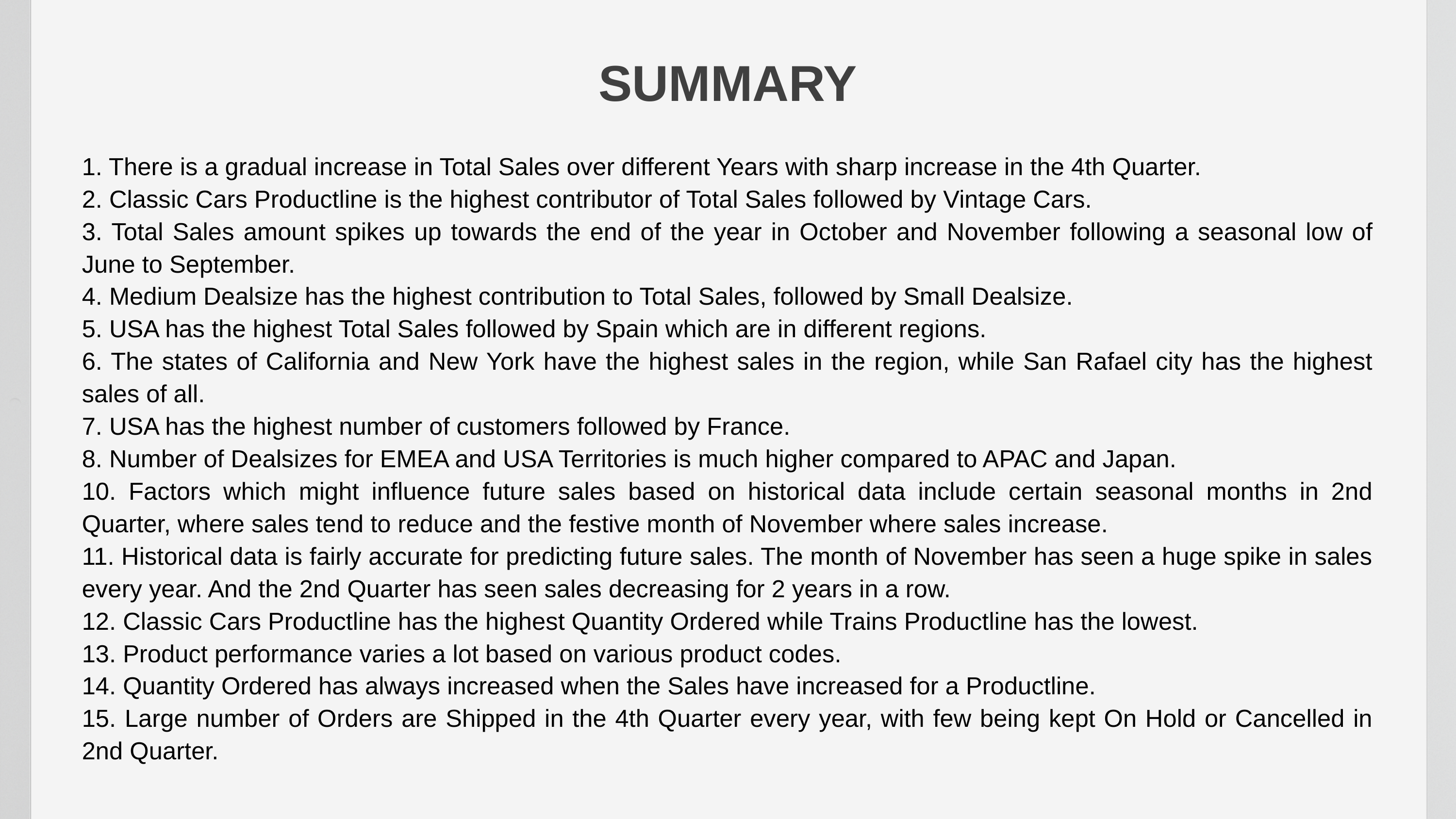

SUMMARY
1. There is a gradual increase in Total Sales over different Years with sharp increase in the 4th Quarter.
2. Classic Cars Productline is the highest contributor of Total Sales followed by Vintage Cars.
3. Total Sales amount spikes up towards the end of the year in October and November following a seasonal low of June to September.
4. Medium Dealsize has the highest contribution to Total Sales, followed by Small Dealsize.
5. USA has the highest Total Sales followed by Spain which are in different regions.
6. The states of California and New York have the highest sales in the region, while San Rafael city has the highest sales of all.
7. USA has the highest number of customers followed by France.
8. Number of Dealsizes for EMEA and USA Territories is much higher compared to APAC and Japan.
10. Factors which might influence future sales based on historical data include certain seasonal months in 2nd Quarter, where sales tend to reduce and the festive month of November where sales increase.
11. Historical data is fairly accurate for predicting future sales. The month of November has seen a huge spike in sales every year. And the 2nd Quarter has seen sales decreasing for 2 years in a row.
12. Classic Cars Productline has the highest Quantity Ordered while Trains Productline has the lowest.
13. Product performance varies a lot based on various product codes.
14. Quantity Ordered has always increased when the Sales have increased for a Productline.
15. Large number of Orders are Shipped in the 4th Quarter every year, with few being kept On Hold or Cancelled in 2nd Quarter.